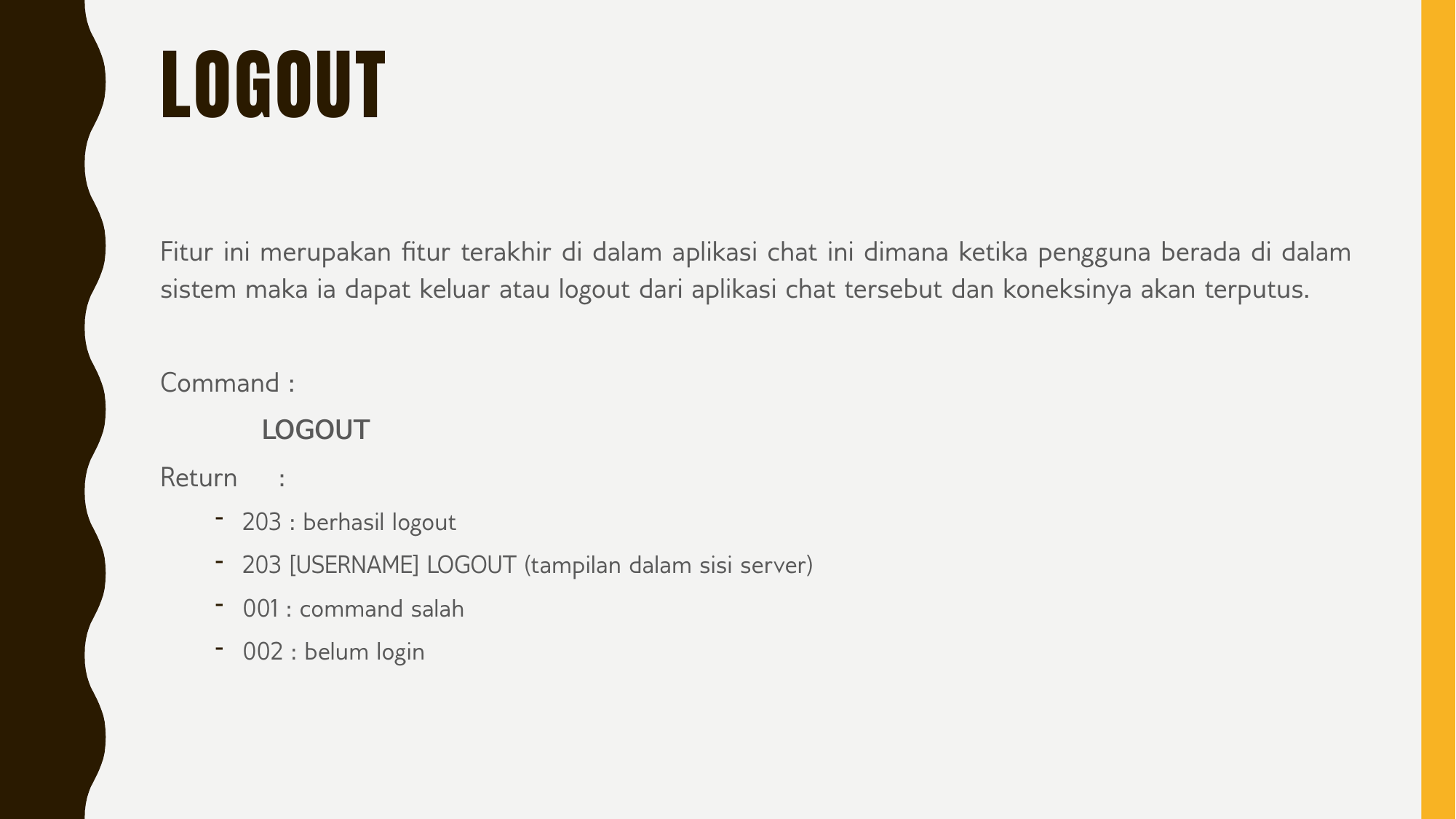

# LogouT
Fitur ini merupakan fitur terakhir di dalam aplikasi chat ini dimana ketika pengguna berada di dalam sistem maka ia dapat keluar atau logout dari aplikasi chat tersebut dan koneksinya akan terputus.

Command :
	LOGOUT
Return 	  :
203 : berhasil logout
203 [USERNAME] LOGOUT (tampilan dalam sisi server)
001 : command salah
002 : belum login